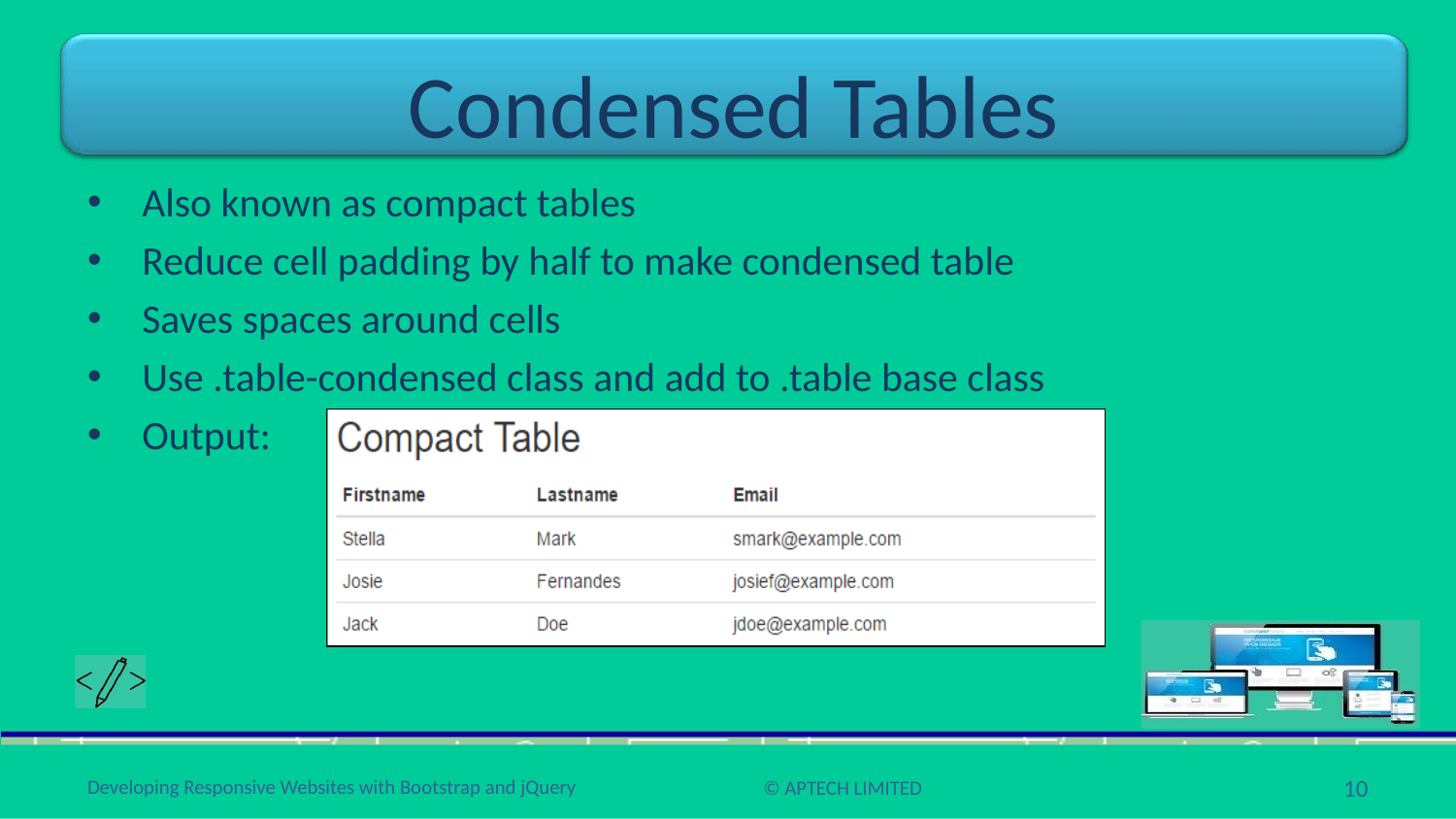

# Condensed Tables
Also known as compact tables
Reduce cell padding by half to make condensed table
Saves spaces around cells
Use .table-condensed class and add to .table base class
Output:

10
Developing Responsive Websites with Bootstrap and jQuery
© APTECH LIMITED